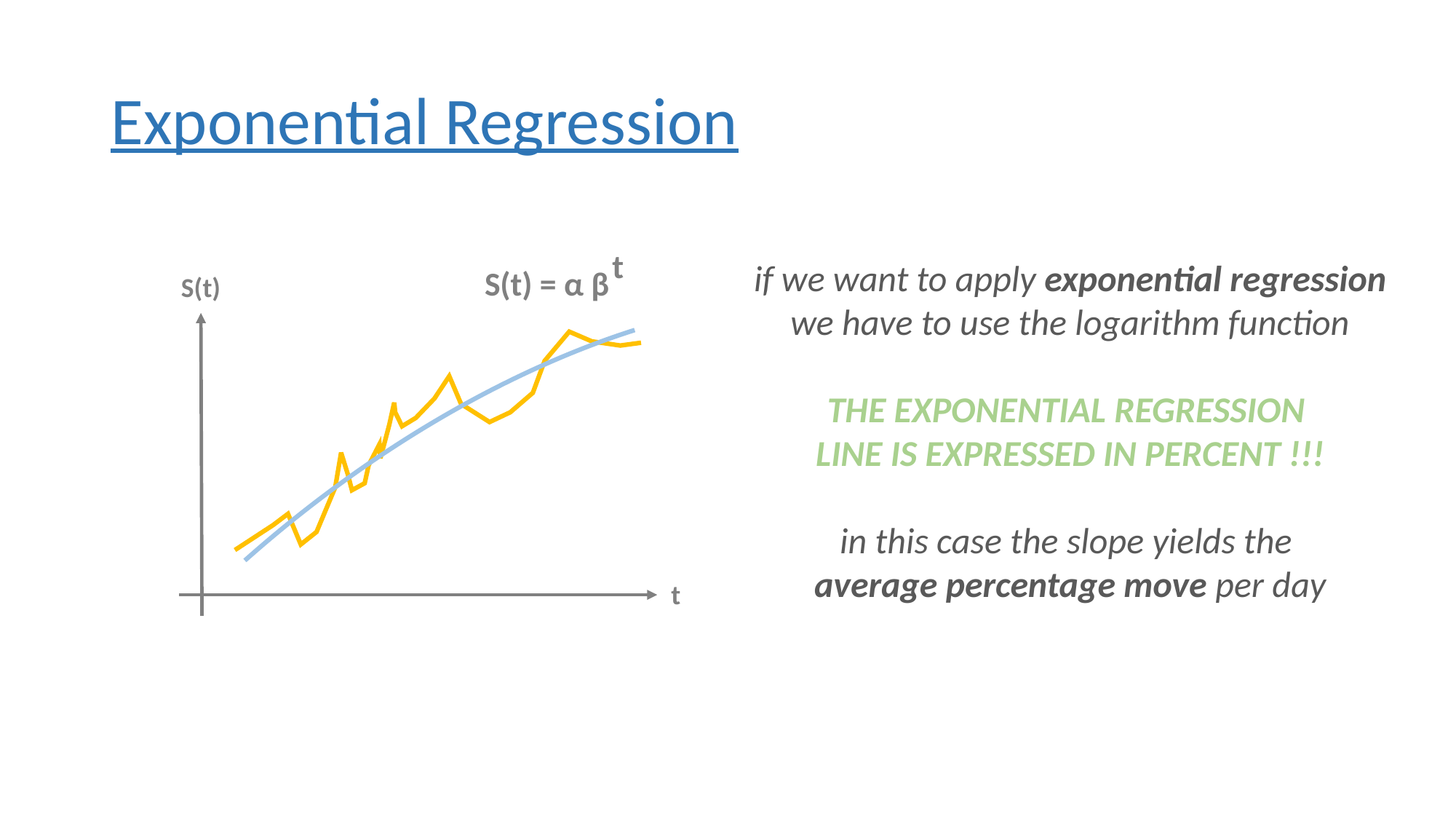

# Exponential Regression
t
if we want to apply exponential regression
we have to use the logarithm function

THE EXPONENTIAL REGRESSION
LINE IS EXPRESSED IN PERCENT !!!

in this case the slope yields the
average percentage move per day

S(t) = α β
S(t)

t